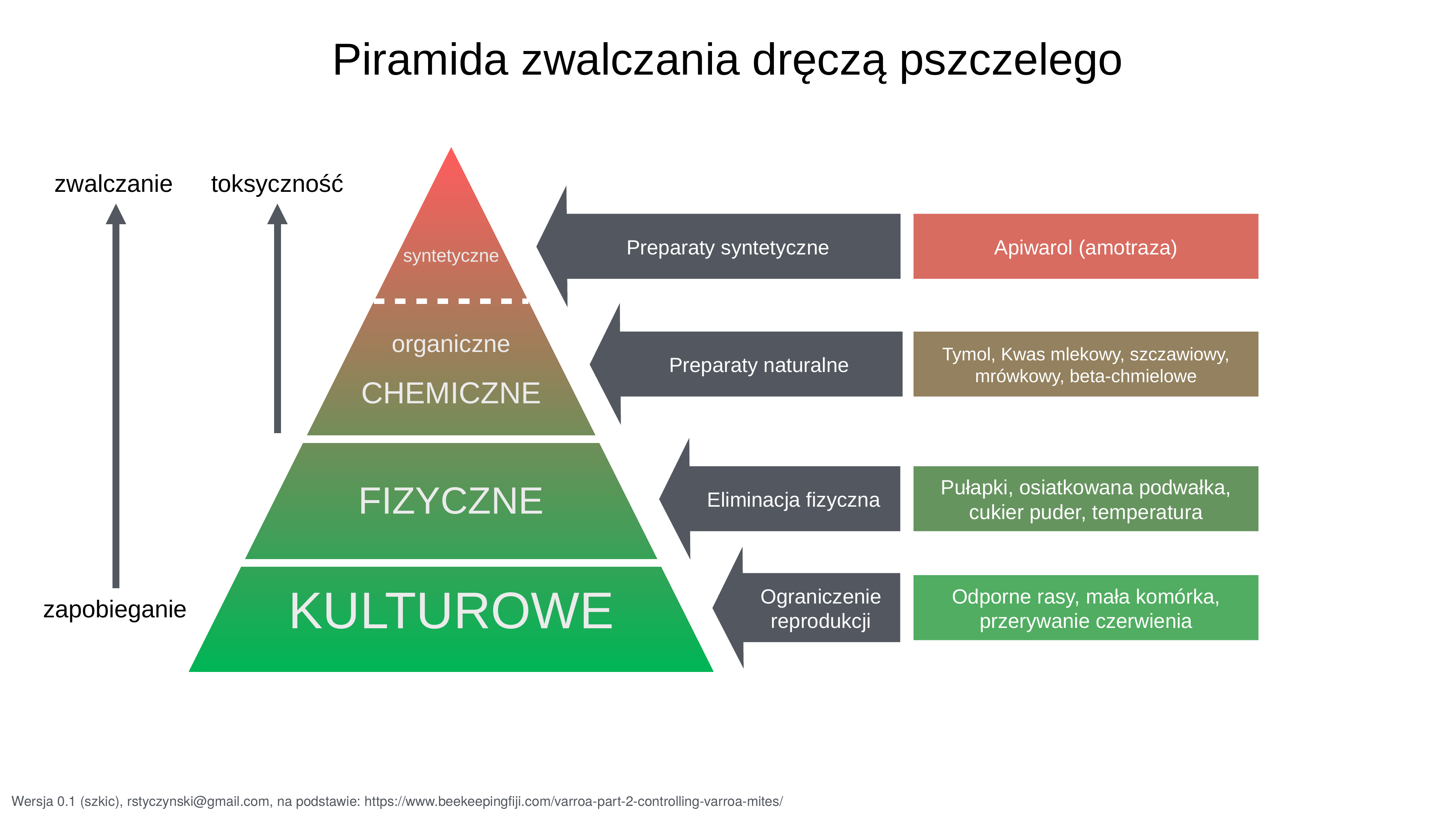

Piramida zwalczania dręczą pszczelego

zwalczanie
toksyczność

Preparaty syntetyczne
Apiwarol (amotraza)

syntetyczne

organiczne
Preparaty naturalne
Tymol, Kwas mlekowy, szczawiowy, mrówkowy, beta-chmielowe

CHEMICZNE

Eliminacja fizyczna
Pułapki, osiatkowana podwałka, cukier puder, temperatura
FIZYCZNE

KULTUROWE
Ograniczenie reprodukcji
Odporne rasy, mała komórka, przerywanie czerwienia
zapobieganie

Wersja 0.1 (szkic), rstyczynski@gmail.com, na podstawie: https://www.beekeepingfiji.com/varroa-part-2-controlling-varroa-mites/